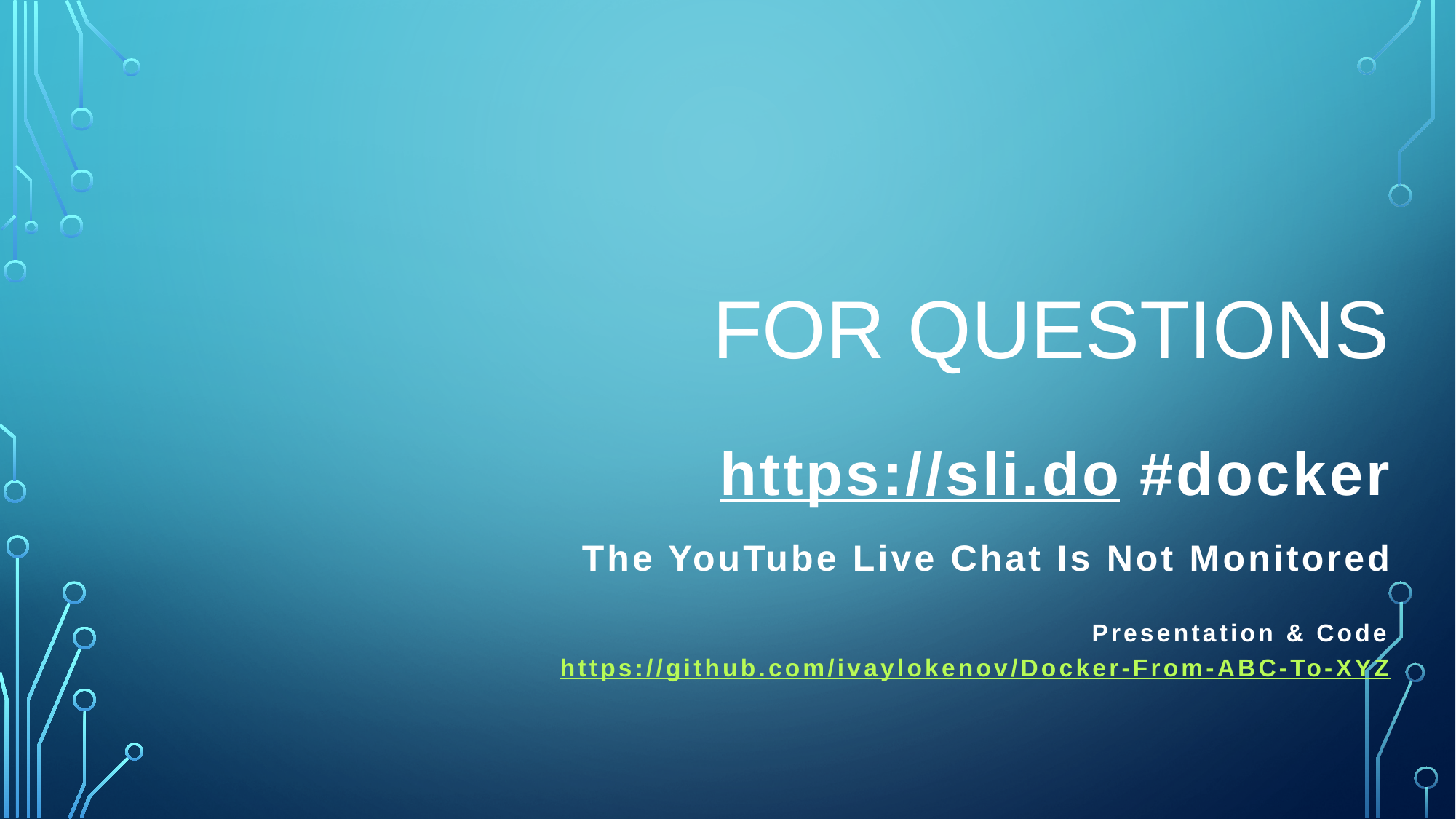

# For questions
https://sli.do #docker
The YouTube Live Chat Is Not Monitored
Presentation & Code
 https://github.com/ivaylokenov/Docker-From-ABC-To-XYZ